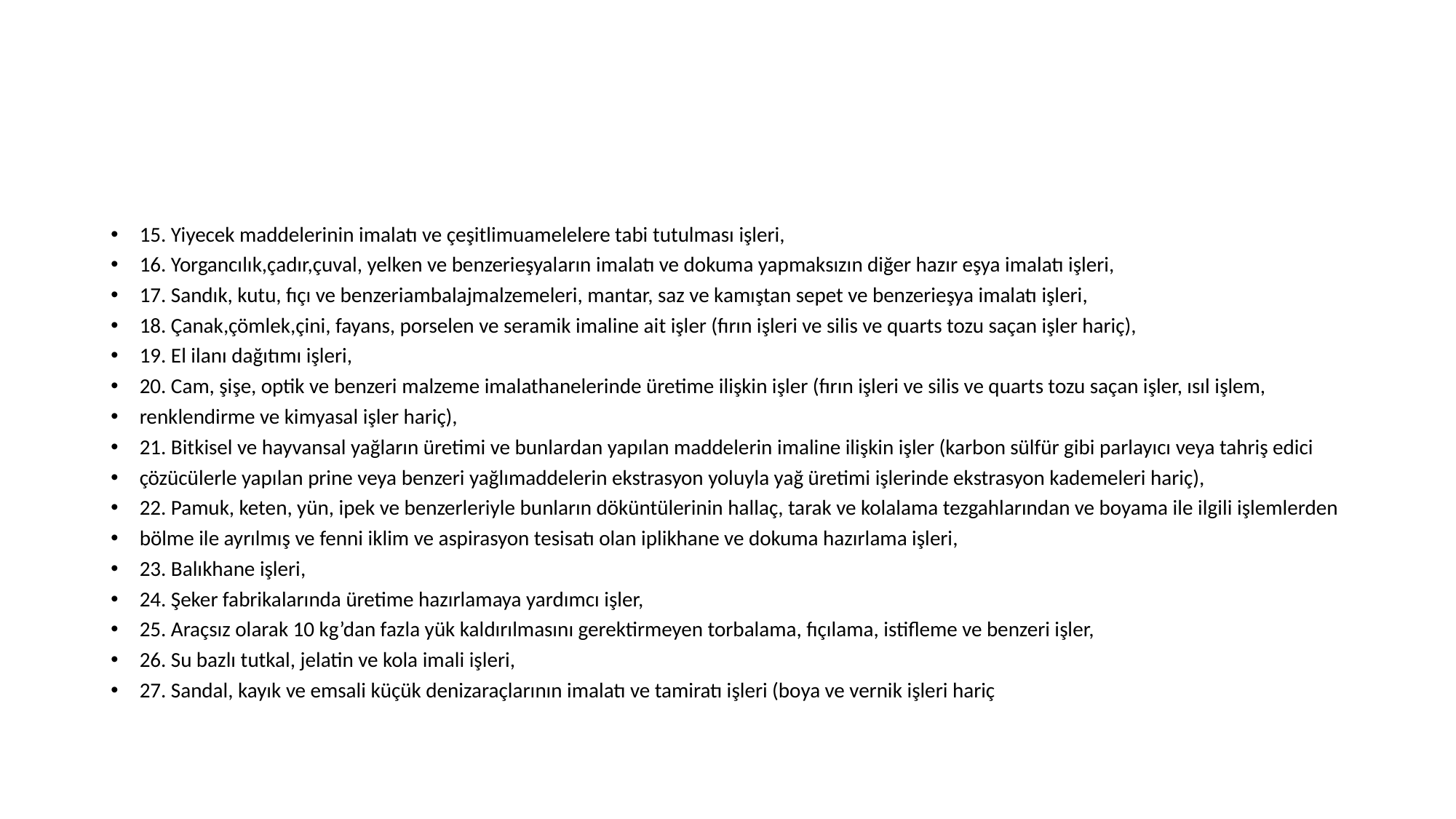

#
15. Yiyecek maddelerinin imalatı ve çeşitlimuamelelere tabi tutulması işleri,
16. Yorgancılık,çadır,çuval, yelken ve benzerieşyaların imalatı ve dokuma yapmaksızın diğer hazır eşya imalatı işleri,
17. Sandık, kutu, fıçı ve benzeriambalajmalzemeleri, mantar, saz ve kamıştan sepet ve benzerieşya imalatı işleri,
18. Çanak,çömlek,çini, fayans, porselen ve seramik imaline ait işler (fırın işleri ve silis ve quarts tozu saçan işler hariç),
19. El ilanı dağıtımı işleri,
20. Cam, şişe, optik ve benzeri malzeme imalathanelerinde üretime ilişkin işler (fırın işleri ve silis ve quarts tozu saçan işler, ısıl işlem,
renklendirme ve kimyasal işler hariç),
21. Bitkisel ve hayvansal yağların üretimi ve bunlardan yapılan maddelerin imaline ilişkin işler (karbon sülfür gibi parlayıcı veya tahriş edici
çözücülerle yapılan prine veya benzeri yağlımaddelerin ekstrasyon yoluyla yağ üretimi işlerinde ekstrasyon kademeleri hariç),
22. Pamuk, keten, yün, ipek ve benzerleriyle bunların döküntülerinin hallaç, tarak ve kolalama tezgahlarından ve boyama ile ilgili işlemlerden
bölme ile ayrılmış ve fenni iklim ve aspirasyon tesisatı olan iplikhane ve dokuma hazırlama işleri,
23. Balıkhane işleri,
24. Şeker fabrikalarında üretime hazırlamaya yardımcı işler,
25. Araçsız olarak 10 kg’dan fazla yük kaldırılmasını gerektirmeyen torbalama, fıçılama, istifleme ve benzeri işler,
26. Su bazlı tutkal, jelatin ve kola imali işleri,
27. Sandal, kayık ve emsali küçük denizaraçlarının imalatı ve tamiratı işleri (boya ve vernik işleri hariç